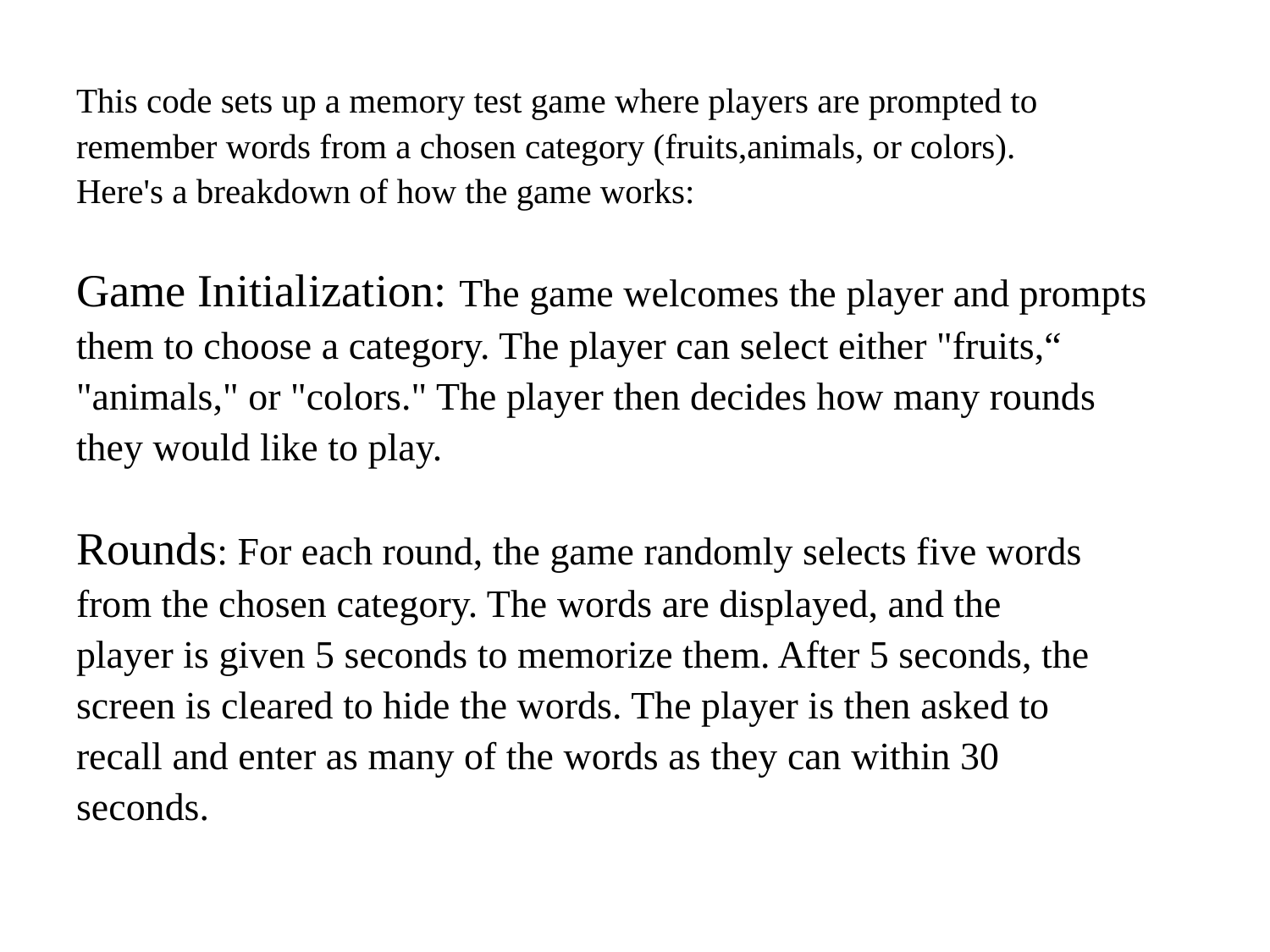

This code sets up a memory test game where players are prompted to
remember words from a chosen category (fruits,animals, or colors).
Here's a breakdown of how the game works:

Game Initialization: The game welcomes the player and prompts
them to choose a category. The player can select either "fruits,“
"animals," or "colors." The player then decides how many rounds
they would like to play.

Rounds: For each round, the game randomly selects five words
from the chosen category. The words are displayed, and the
player is given 5 seconds to memorize them. After 5 seconds, the
screen is cleared to hide the words. The player is then asked to
recall and enter as many of the words as they can within 30
seconds.